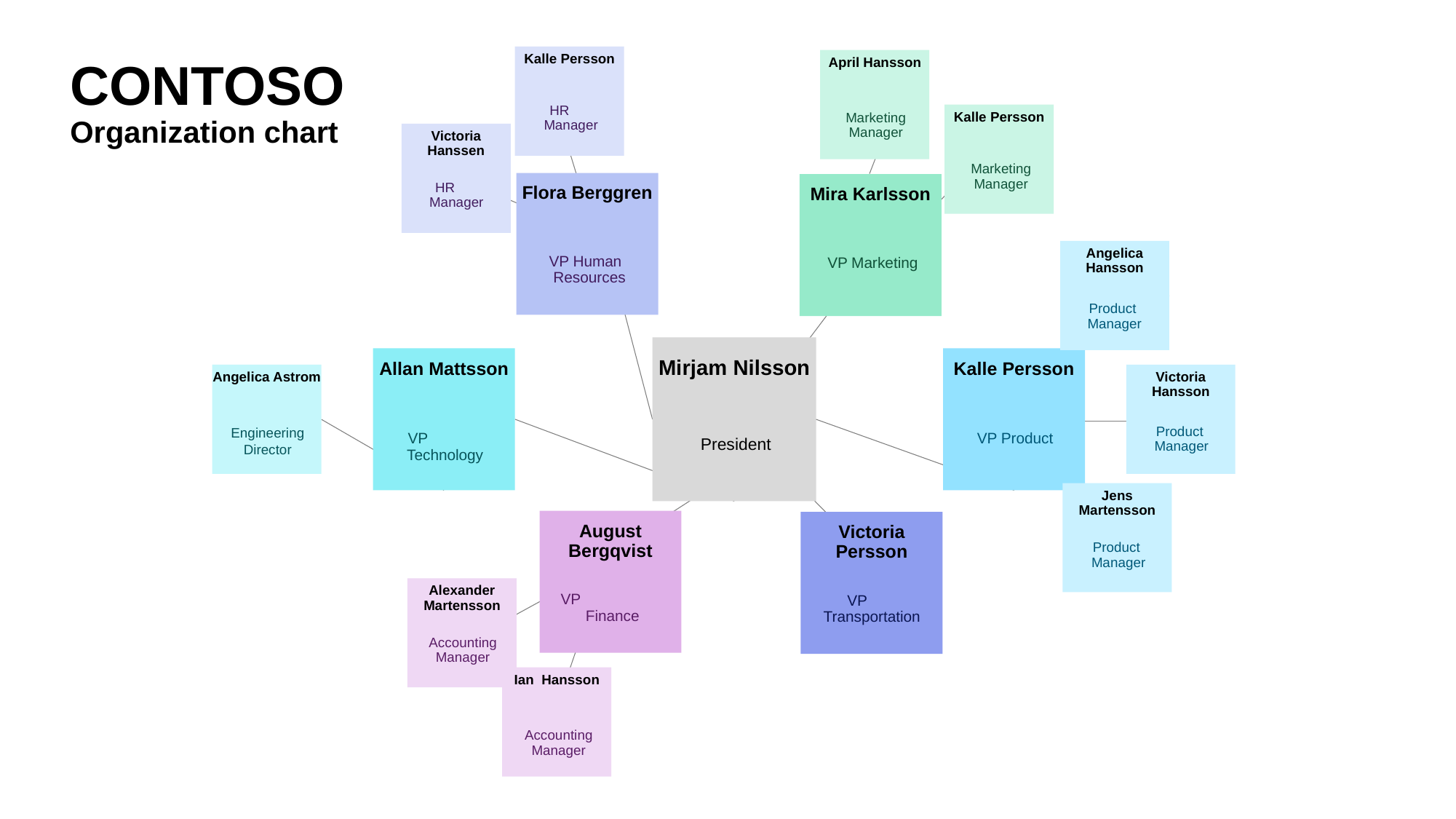

# Contoso
Kalle Persson

April Hansson
HR       Manager
Kalle Persson
Marketing Manager
Organization chart
Victoria Hanssen
Marketing Manager
Flora Berggren
Mira Karlsson
HR       Manager
Angelica Hansson
VP Human   Resources
VP Marketing
Product  Manager
Mirjam Nilsson
Allan Mattsson
Kalle Persson
Angelica Astrom
Victoria Hansson
Engineering Director
Product  Manager
VP              Technology
VP Product
President
Jens Martensson
August Bergqvist
Victoria Persson
Product  Manager
Alexander Martensson
VP                     Finance
VP        Transportation
Accounting Manager
Ian  Hansson
Accounting Manager